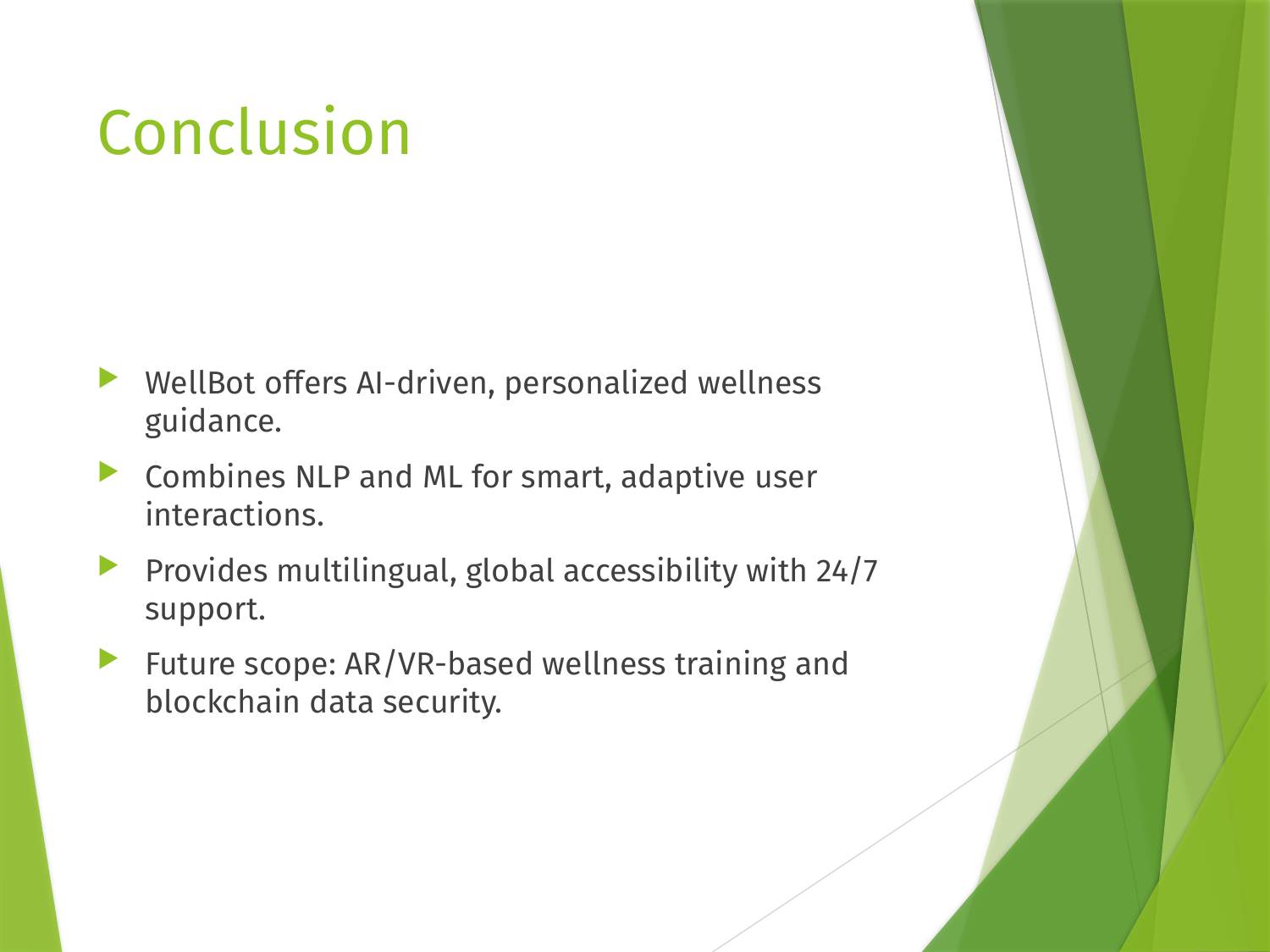

# Conclusion

WellBot offers AI-driven, personalized wellness guidance.
Combines NLP and ML for smart, adaptive user interactions.
Provides multilingual, global accessibility with 24/7 support.
Future scope: AR/VR-based wellness training and blockchain data security.